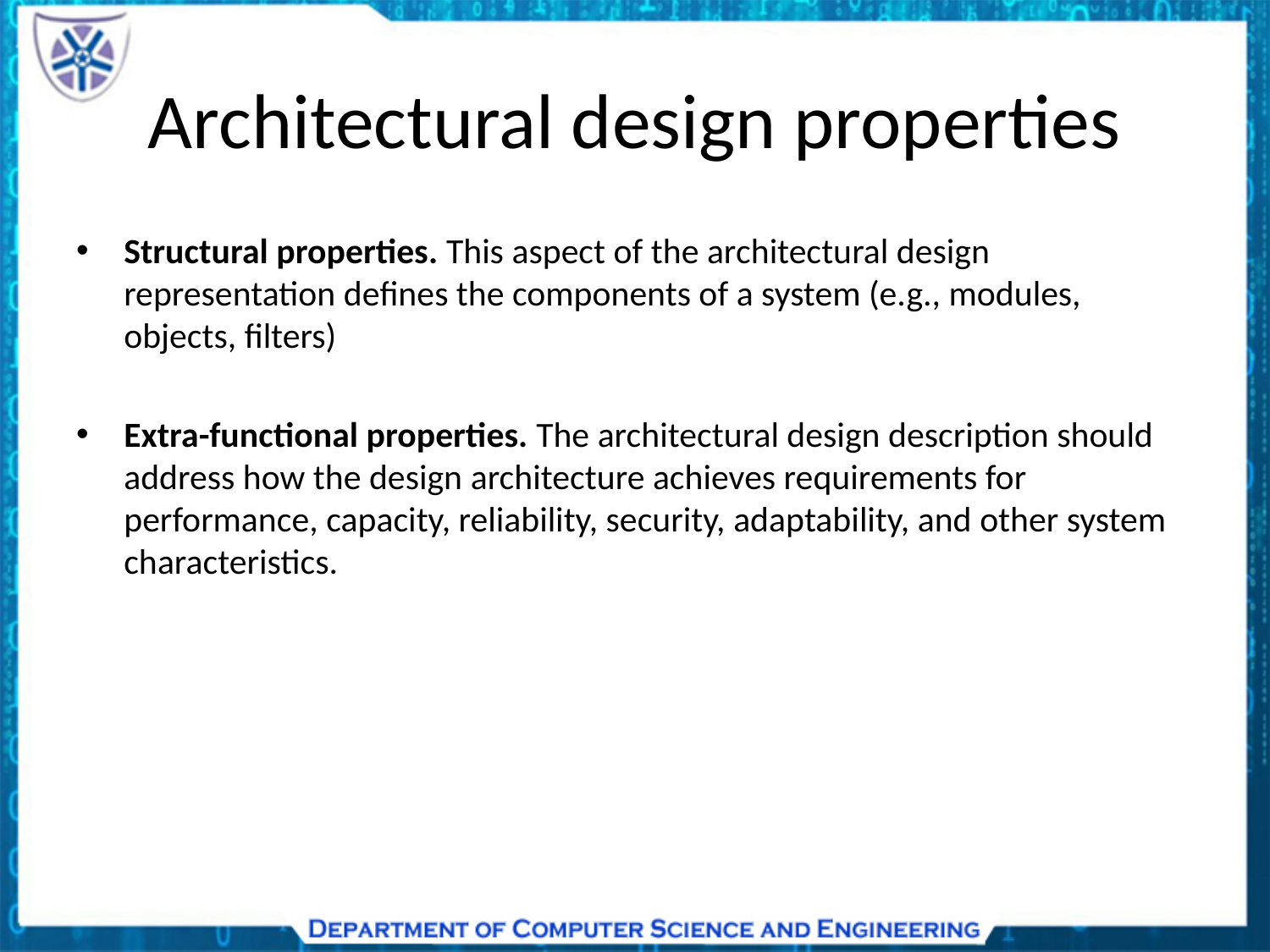

# Architectural design properties
Structural properties. This aspect of the architectural design representation defines the components of a system (e.g., modules, objects, filters)

Extra-functional properties. The architectural design description should address how the design architecture achieves requirements for performance, capacity, reliability, security, adaptability, and other system characteristics.